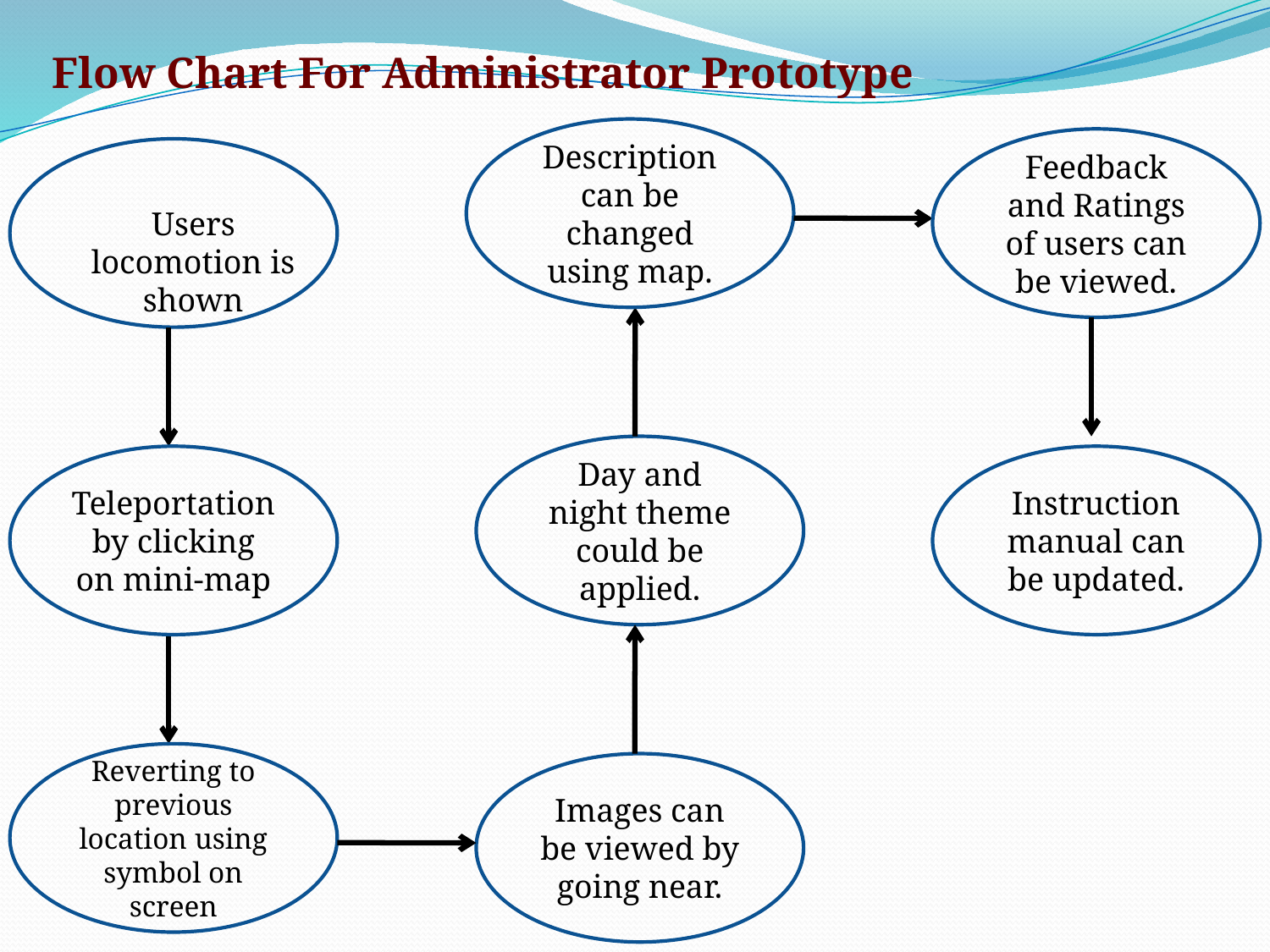

Flow Chart For Administrator Prototype
Description can be changed using map.
Feedback and Ratings of users can be viewed.

Users locomotion is shown
Day and night theme could be applied.
Teleportation by clicking on mini-map
Instruction manual can be updated.
Reverting to previous location using symbol on screen
Images can be viewed by going near.